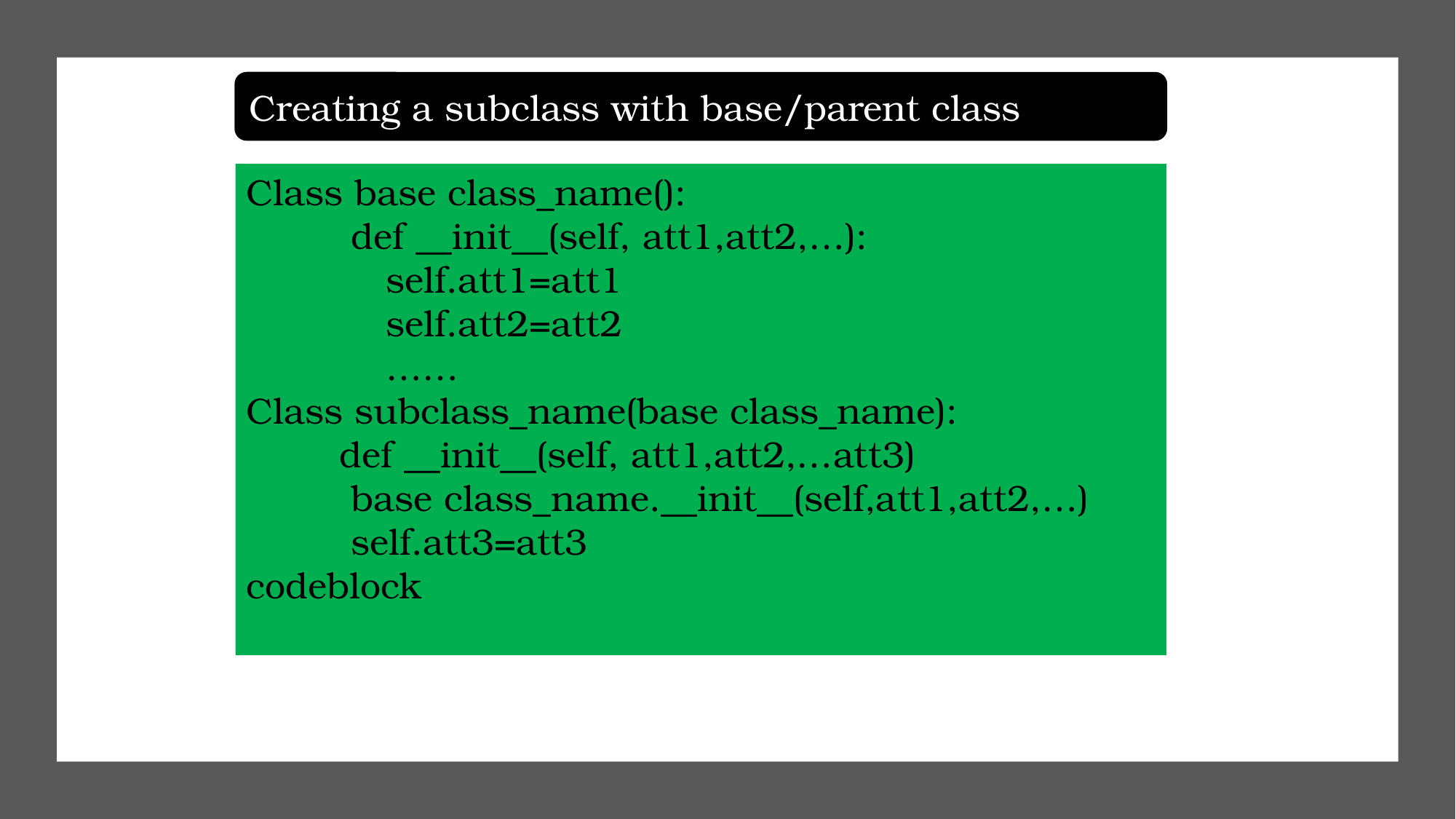

Creating a subclass with base/parent class
Class base class_name():
         def __init__(self, att1,att2,…):
            self.att1=att1
            self.att2=att2
            ……
Class subclass_name(base class_name):
        def __init__(self, att1,att2,…att3)
         base class_name.__init__(self,att1,att2,…)
         self.att3=att3
codeblock